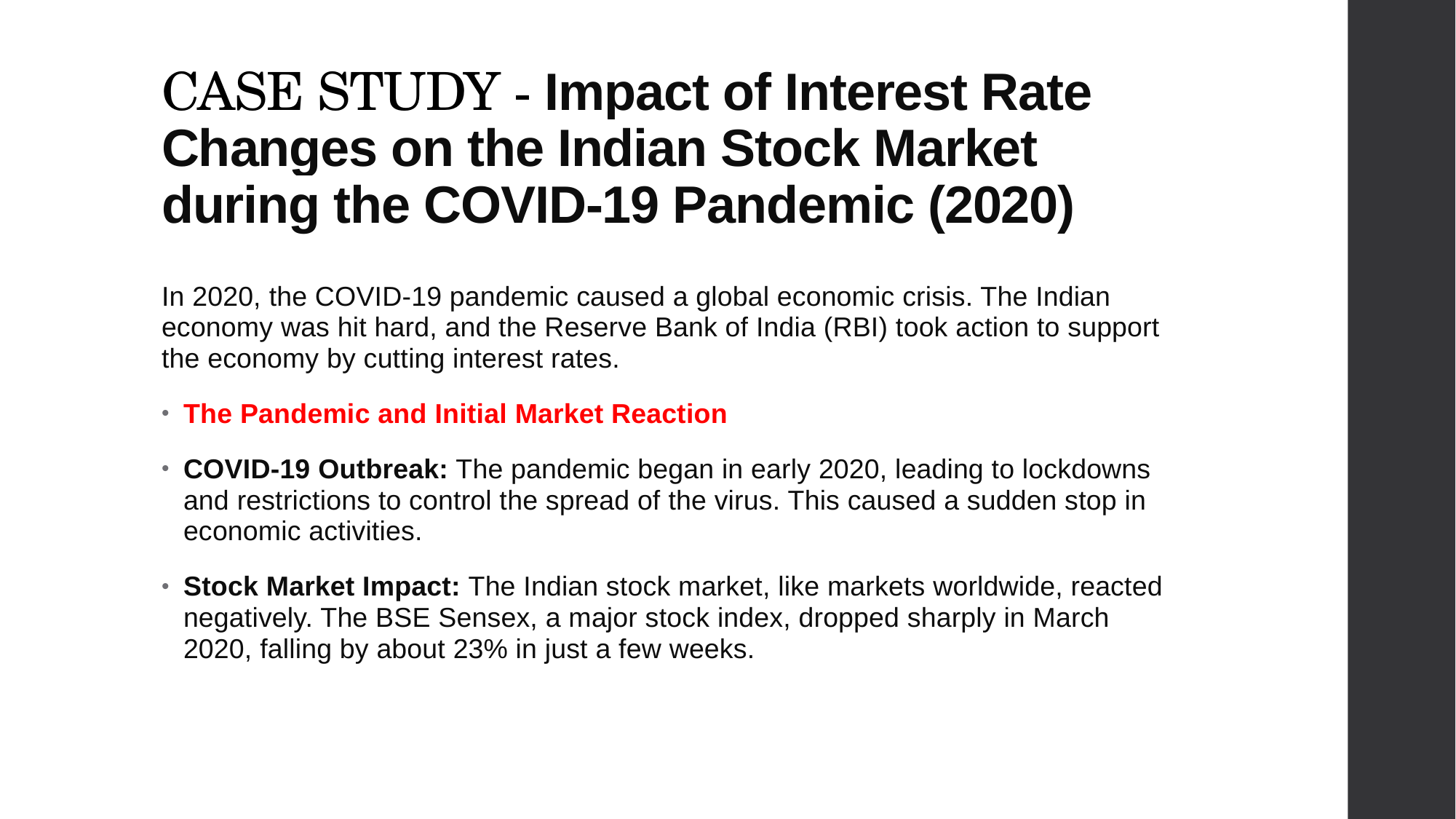

# CASE STUDY - Impact of Interest Rate Changes on the Indian Stock Market during the COVID-19 Pandemic (2020)

In 2020, the COVID-19 pandemic caused a global economic crisis. The Indian economy was hit hard, and the Reserve Bank of India (RBI) took action to support the economy by cutting interest rates.
The Pandemic and Initial Market Reaction
COVID-19 Outbreak: The pandemic began in early 2020, leading to lockdowns and restrictions to control the spread of the virus. This caused a sudden stop in economic activities.
Stock Market Impact: The Indian stock market, like markets worldwide, reacted negatively. The BSE Sensex, a major stock index, dropped sharply in March 2020, falling by about 23% in just a few weeks.